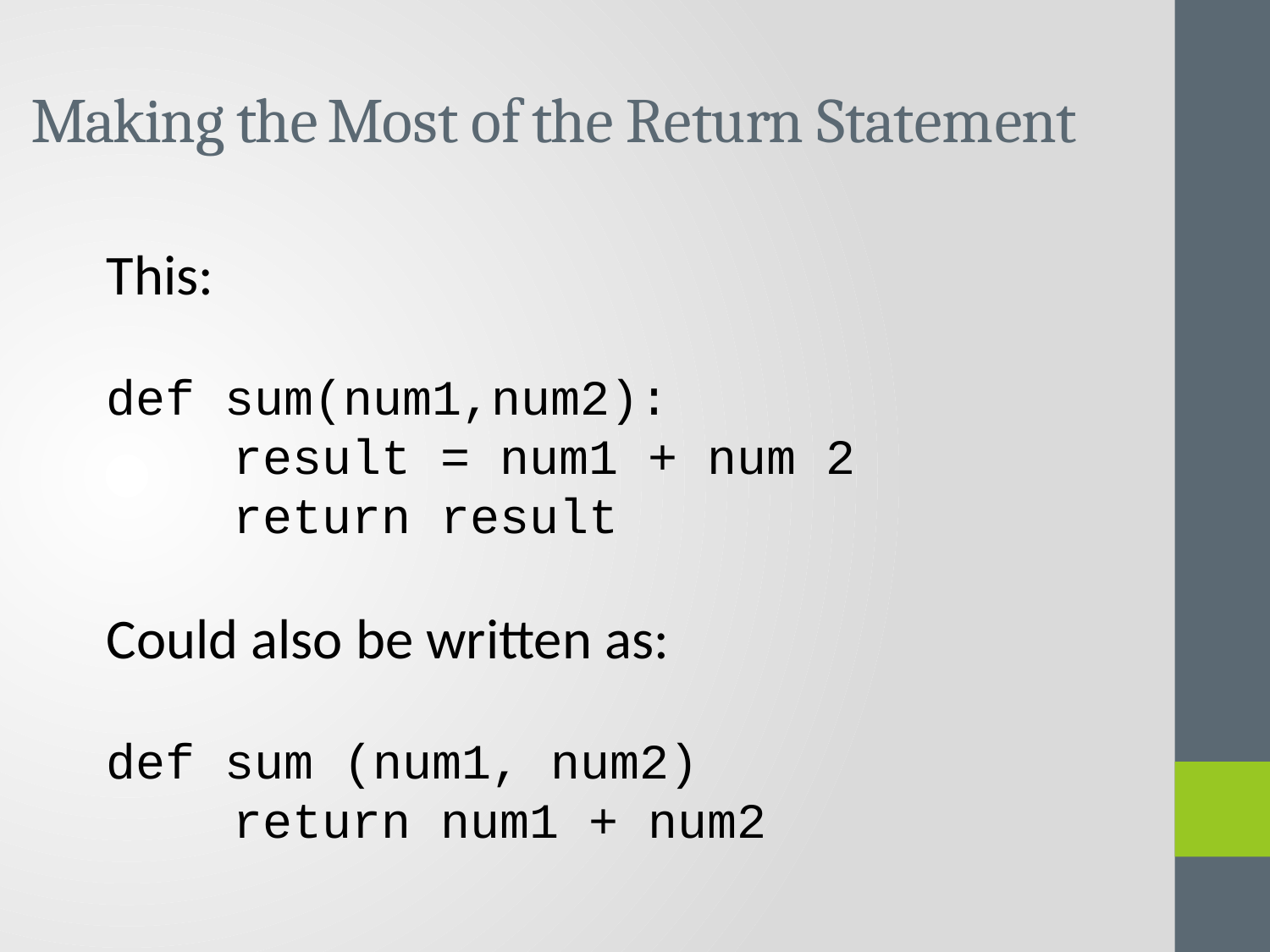

# Making the Most of the Return Statement
This:

def sum(num1,num2):
	result = num1 + num 2
	return result

Could also be written as:

def sum (num1, num2)
	return num1 + num2